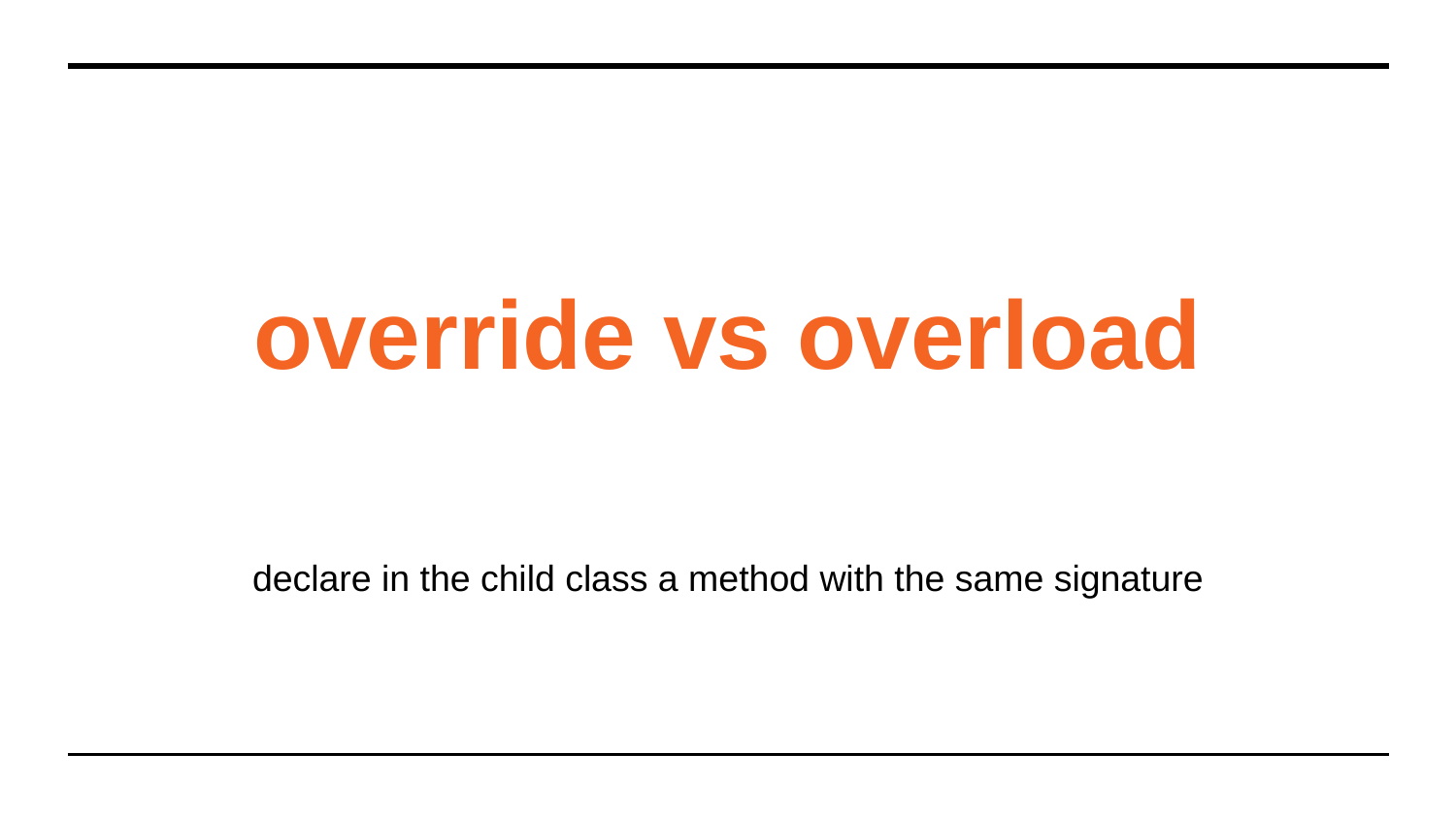

# override vs overload
declare in the child class a method with the same signature